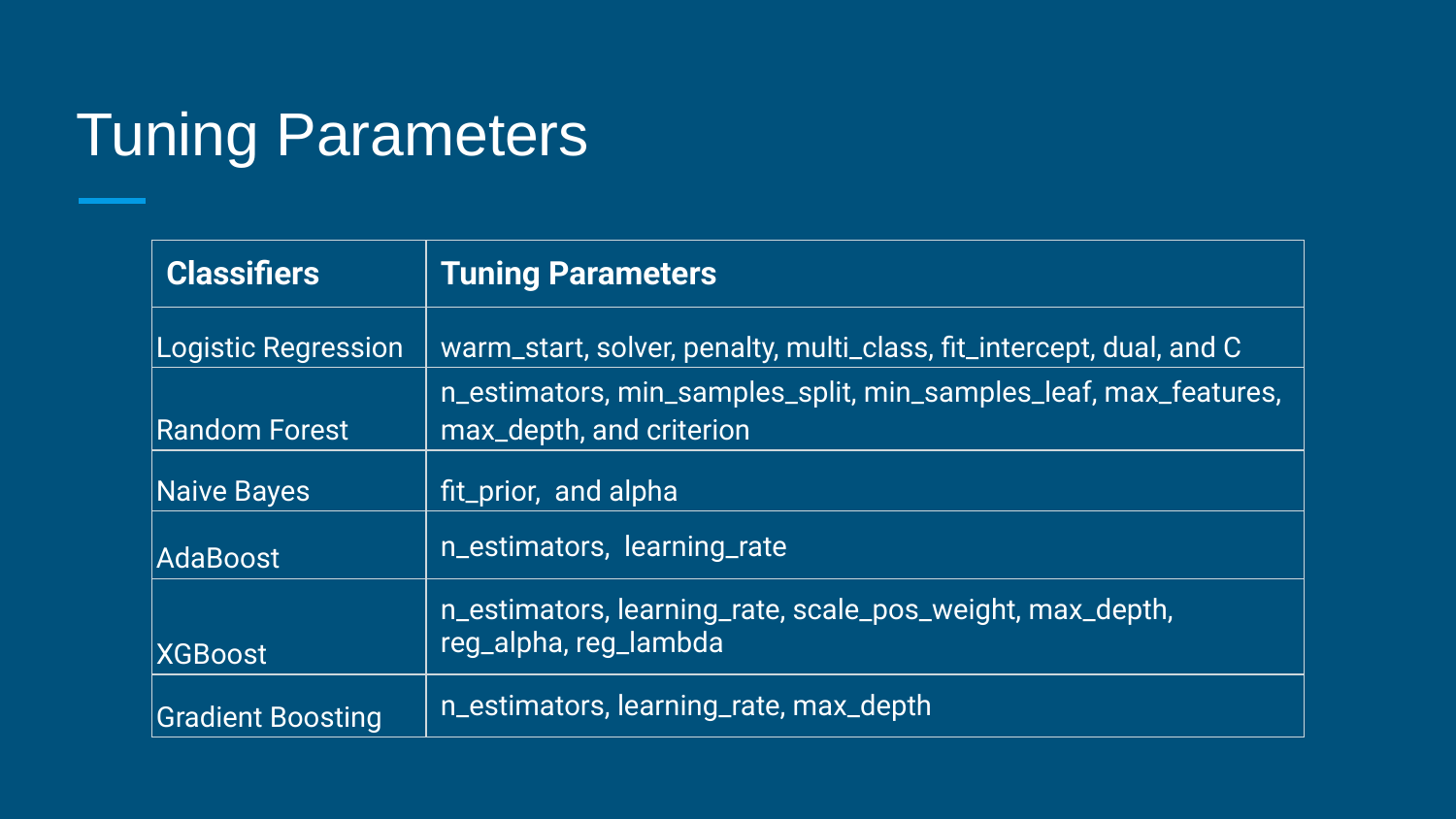

# Tuning Parameters
| Classifiers | Tuning Parameters |
| --- | --- |
| Logistic Regression | warm\_start, solver, penalty, multi\_class, fit\_intercept, dual, and C |
| Random Forest | n\_estimators, min\_samples\_split, min\_samples\_leaf, max\_features, max\_depth, and criterion |
| Naive Bayes | fit\_prior, and alpha |
| AdaBoost | n\_estimators, learning\_rate |
| XGBoost | n\_estimators, learning\_rate, scale\_pos\_weight, max\_depth, reg\_alpha, reg\_lambda |
| Gradient Boosting | n\_estimators, learning\_rate, max\_depth |